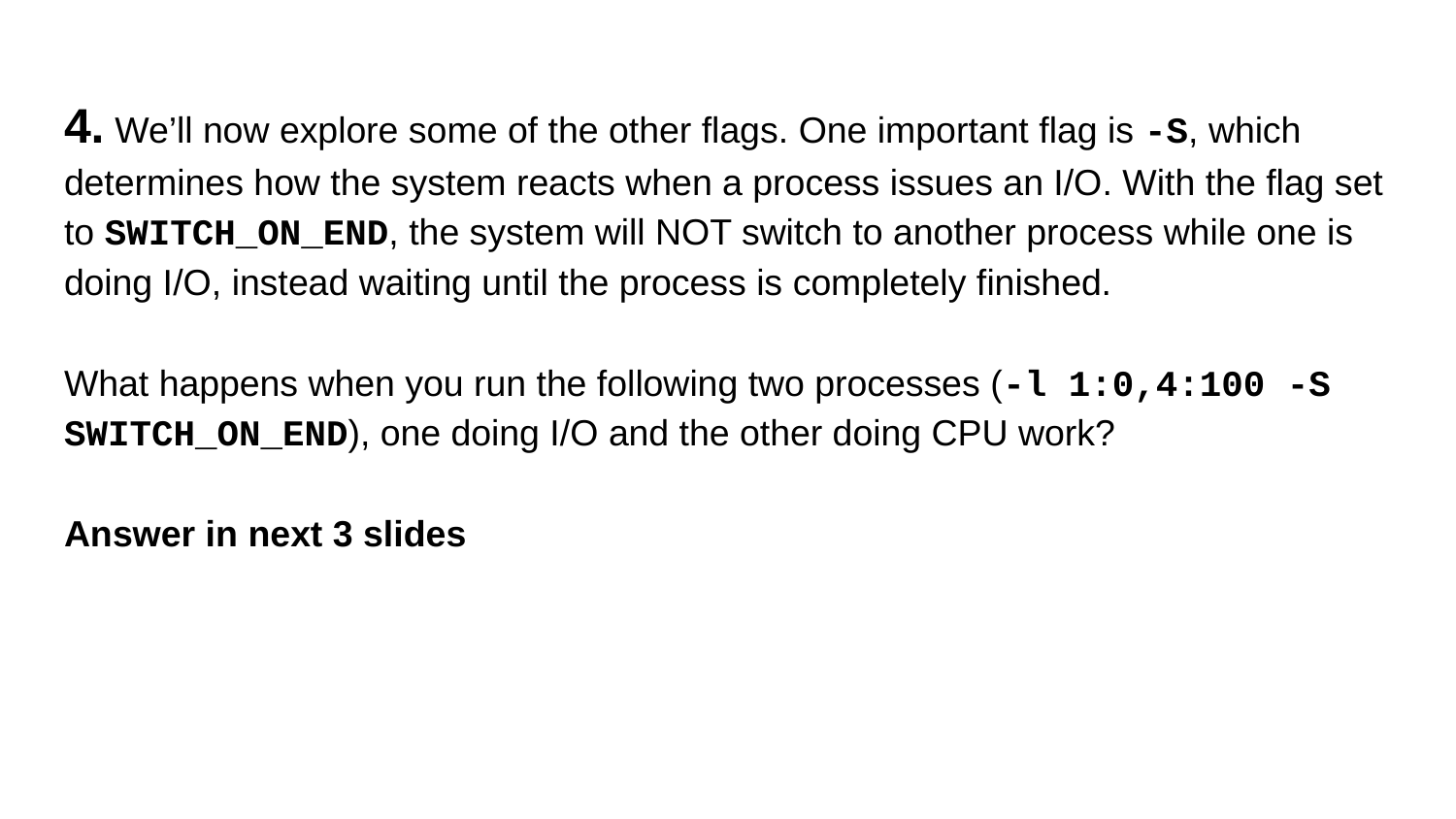

# 4. We’ll now explore some of the other flags. One important flag is -S, which determines how the system reacts when a process issues an I/O. With the flag set to SWITCH_ON_END, the system will NOT switch to another process while one is doing I/O, instead waiting until the process is completely finished.

What happens when you run the following two processes (-l 1:0,4:100 -S SWITCH_ON_END), one doing I/O and the other doing CPU work?

Answer in next 3 slides